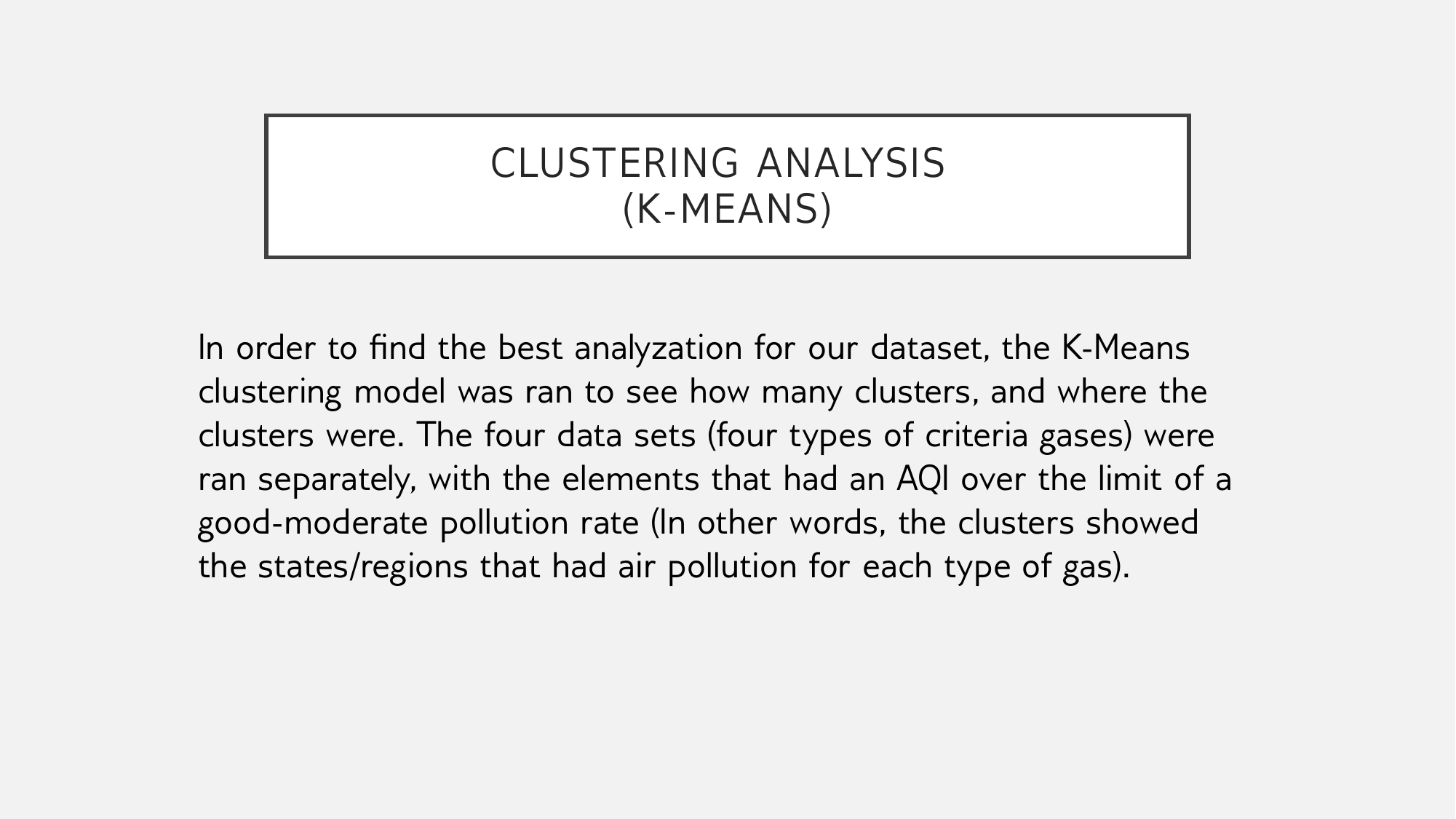

# Clustering Analysis (K-Means)
In order to find the best analyzation for our dataset, the K-Means clustering model was ran to see how many clusters, and where the clusters were. The four data sets (four types of criteria gases) were ran separately, with the elements that had an AQI over the limit of a good-moderate pollution rate (In other words, the clusters showed the states/regions that had air pollution for each type of gas).